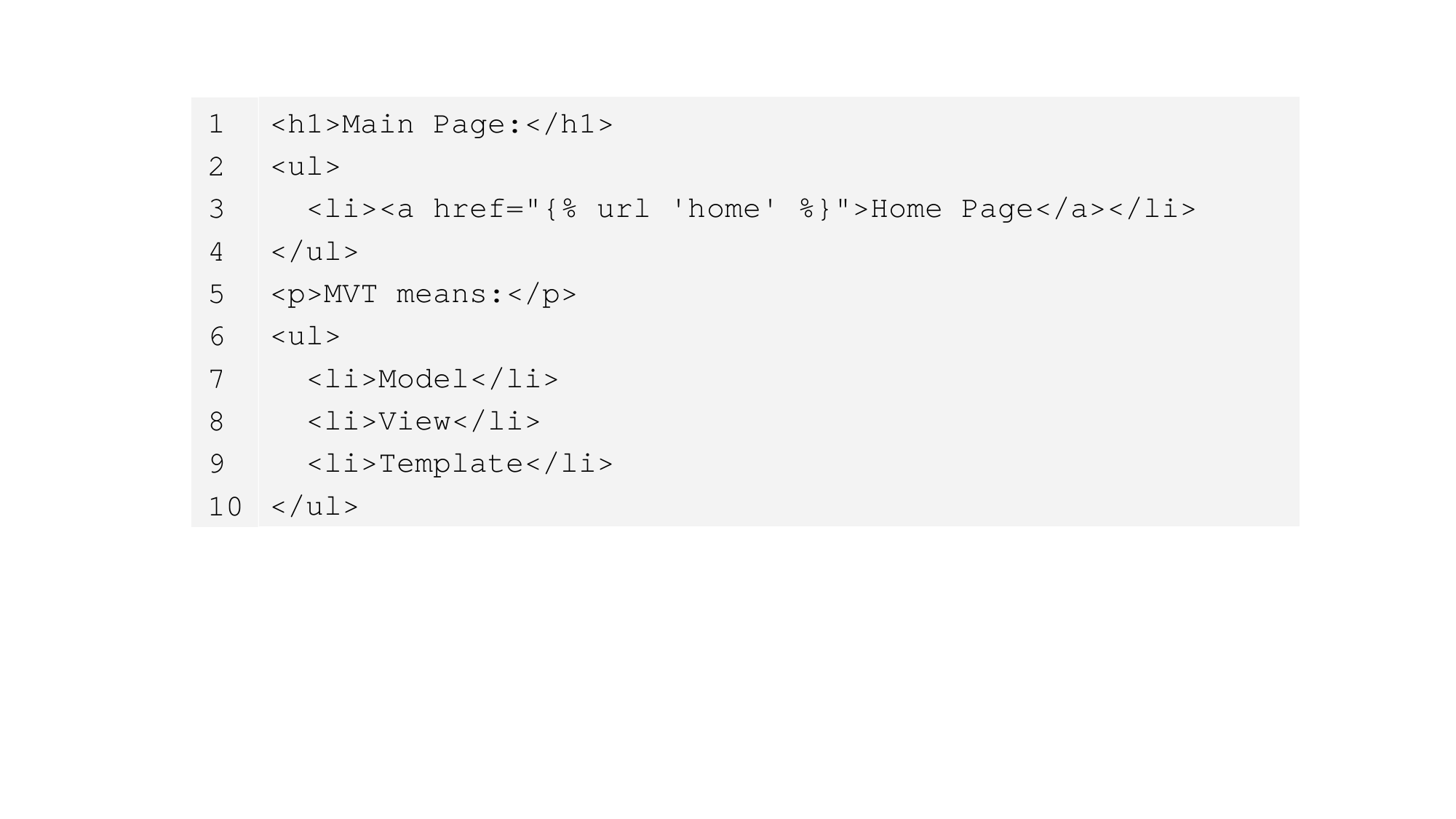

<h1>Main Page:</h1>
<ul>
  <li><a href="{% url 'home' %}">Home Page</a></li>
</ul>
<p>MVT means:</p>
<ul>
  <li>Model</li>
  <li>View</li>
  <li>Template</li>
</ul>
1
2
3
4
5
6
7
8
9
10